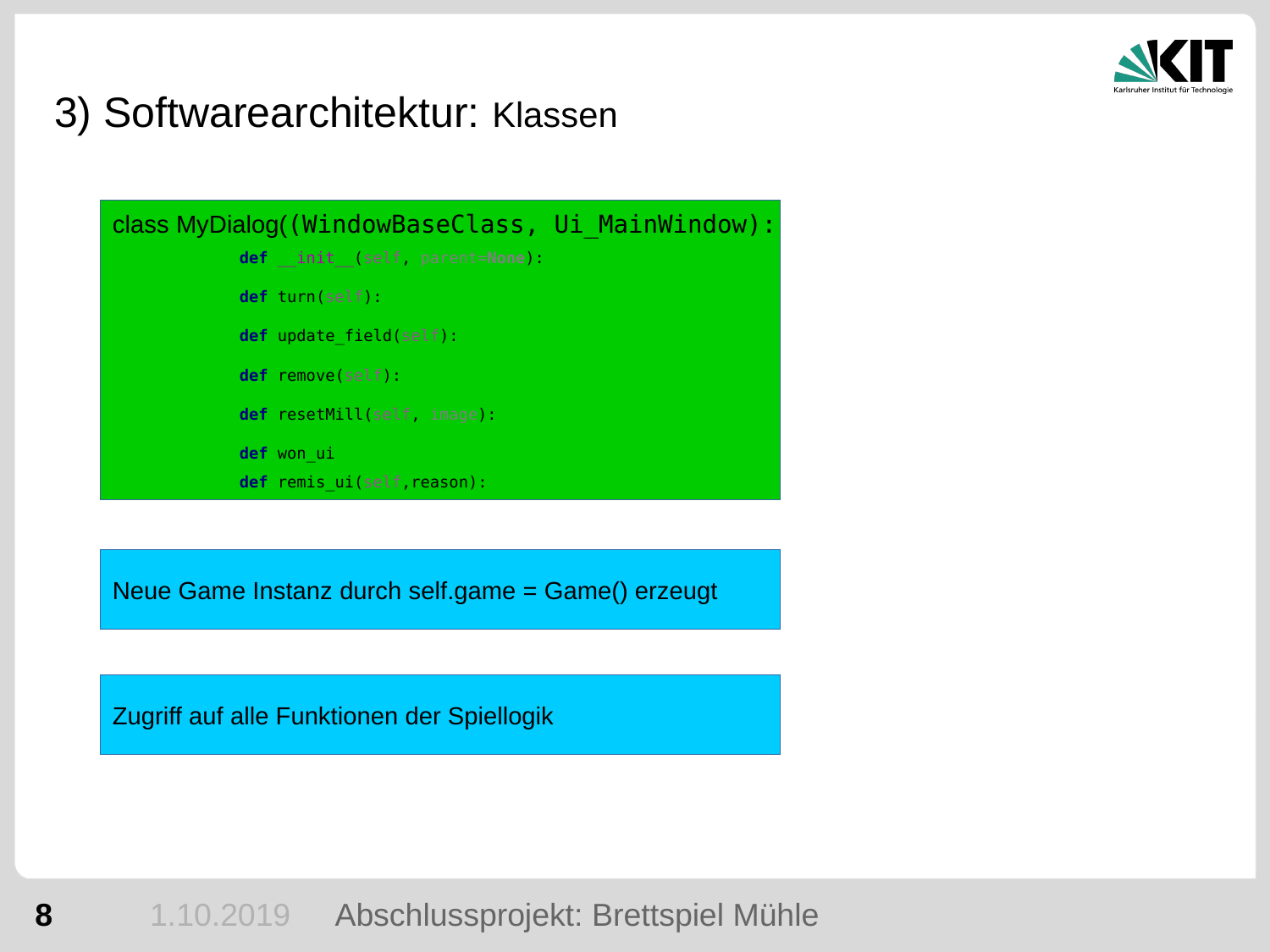

3) Softwarearchitektur: Klassen

class MyDialog((WindowBaseClass, Ui_MainWindow):
	def __init__(self, parent=None):
	def turn(self):
	def update_field(self):
	def remove(self):
	def resetMill(self, image):
	def won_ui
	def remis_ui(self,reason):
Neue Game Instanz durch self.game = Game() erzeugt
Zugriff auf alle Funktionen der Spiellogik
1.10.2019
Abschlussprojekt: Brettspiel Mühle